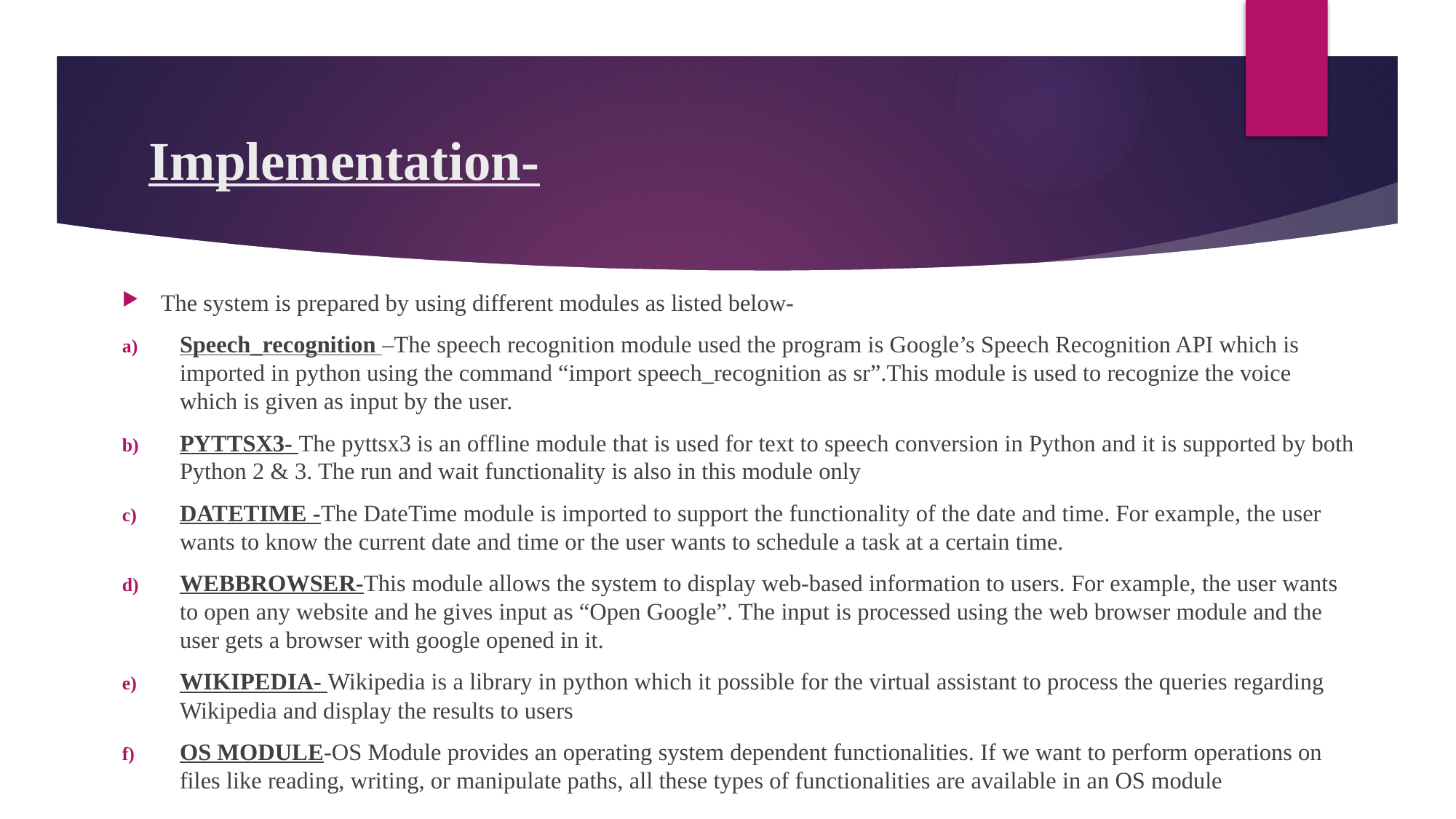

# Implementation-
The system is prepared by using different modules as listed below-
Speech_recognition –The speech recognition module used the program is Google’s Speech Recognition API which is imported in python using the command “import speech_recognition as sr”.This module is used to recognize the voice which is given as input by the user.
PYTTSX3- The pyttsx3 is an offline module that is used for text to speech conversion in Python and it is supported by both Python 2 & 3. The run and wait functionality is also in this module only
DATETIME -The DateTime module is imported to support the functionality of the date and time. For example, the user wants to know the current date and time or the user wants to schedule a task at a certain time.
WEBBROWSER-This module allows the system to display web-based information to users. For example, the user wants to open any website and he gives input as “Open Google”. The input is processed using the web browser module and the user gets a browser with google opened in it.
WIKIPEDIA- Wikipedia is a library in python which it possible for the virtual assistant to process the queries regarding Wikipedia and display the results to users
OS MODULE-OS Module provides an operating system dependent functionalities. If we want to perform operations on files like reading, writing, or manipulate paths, all these types of functionalities are available in an OS module